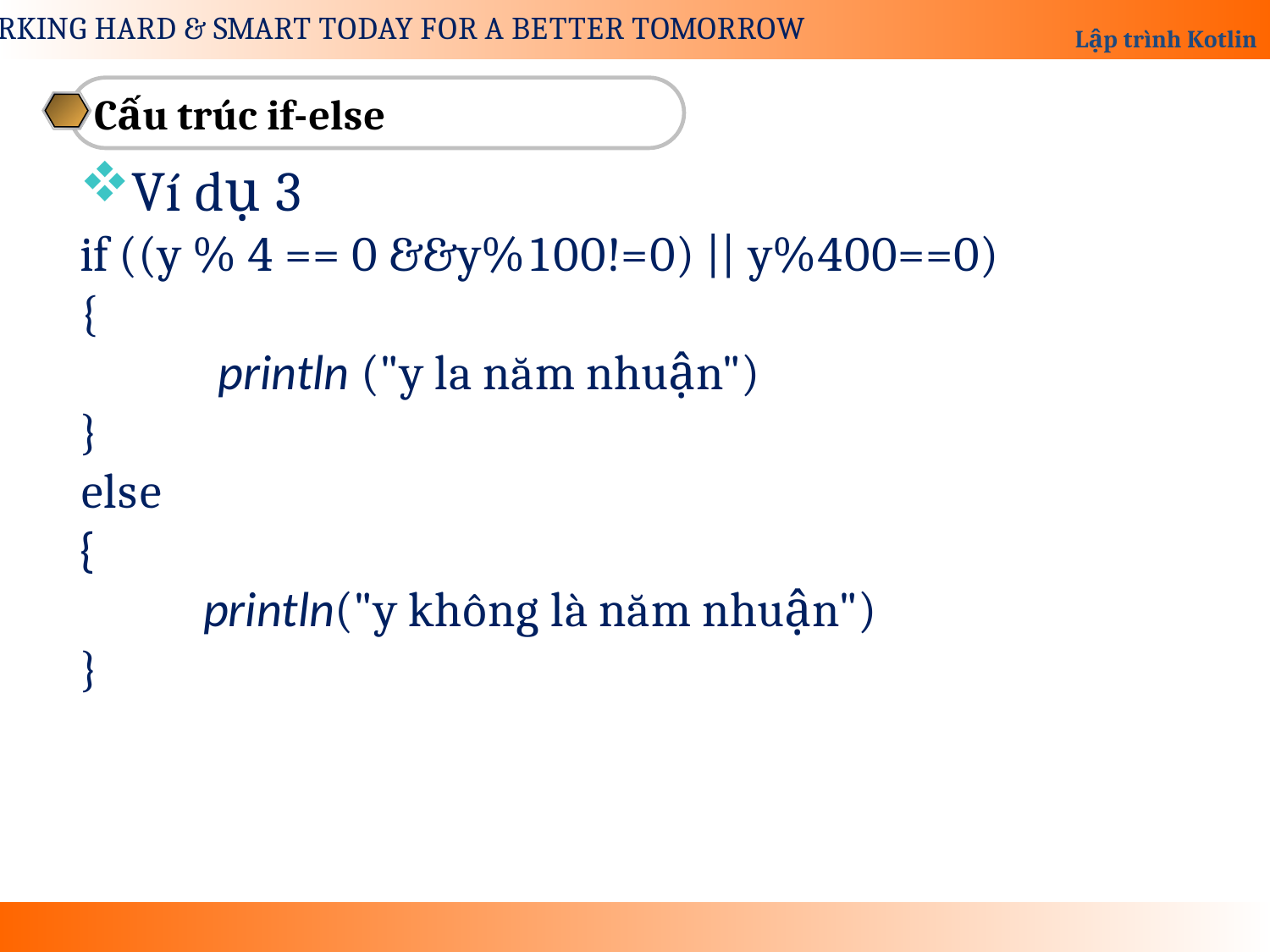

Cấu trúc if-else

Ví dụ 3
if ((y % 4 == 0 &&y%100!=0) || y%400==0)
{
	 println ("y la năm nhuận")
}
else
{
           println("y không là năm nhuận")
}